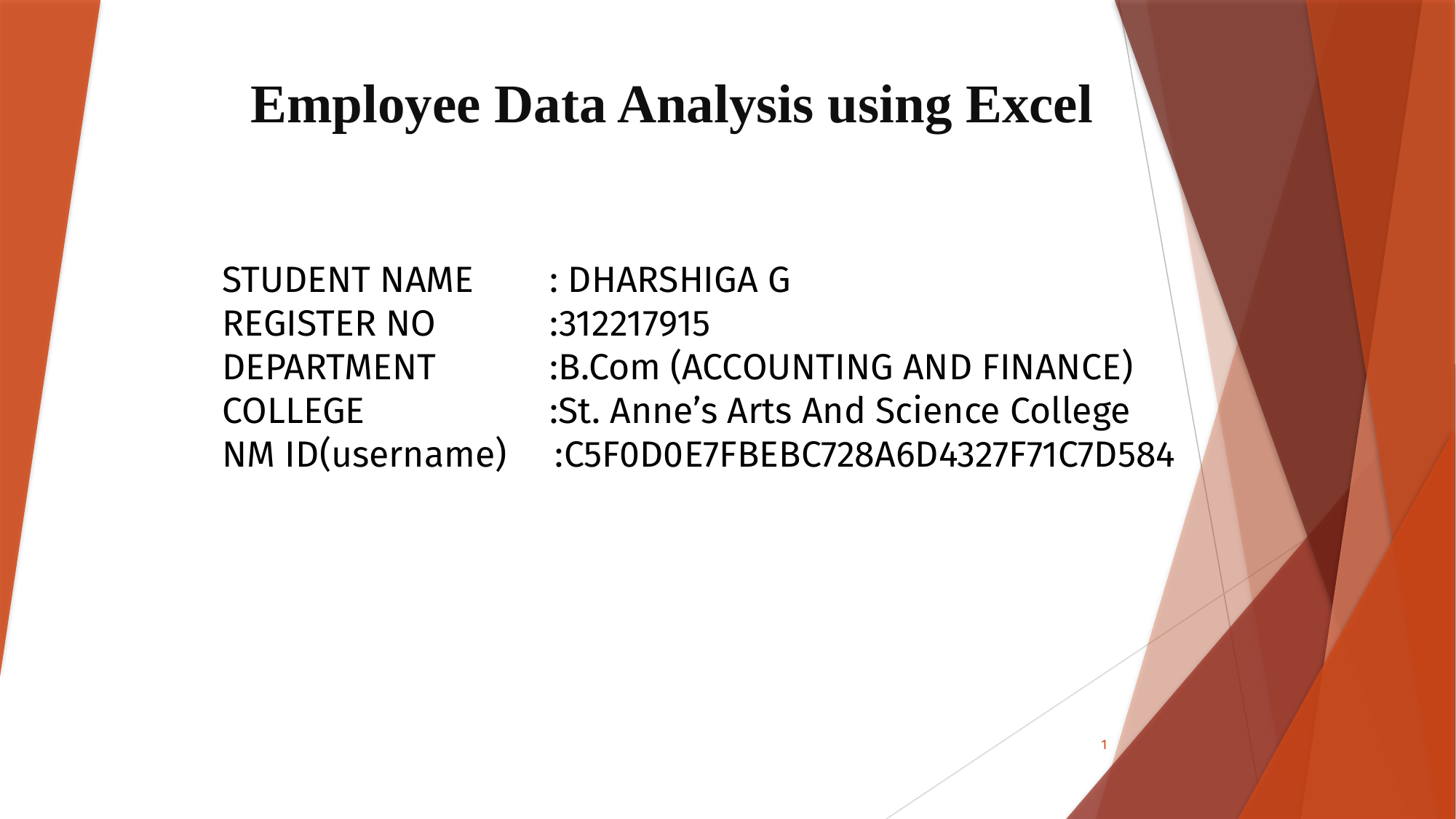

# Employee Data Analysis using Excel
STUDENT NAME	: DHARSHIGA G
REGISTER NO		:312217915
DEPARTMENT		:B.Com (ACCOUNTING AND FINANCE)
COLLEGE		:St. Anne’s Arts And Science College
NM ID(username)     :C5F0D0E7FBEBC728A6D4327F71C7D584
1